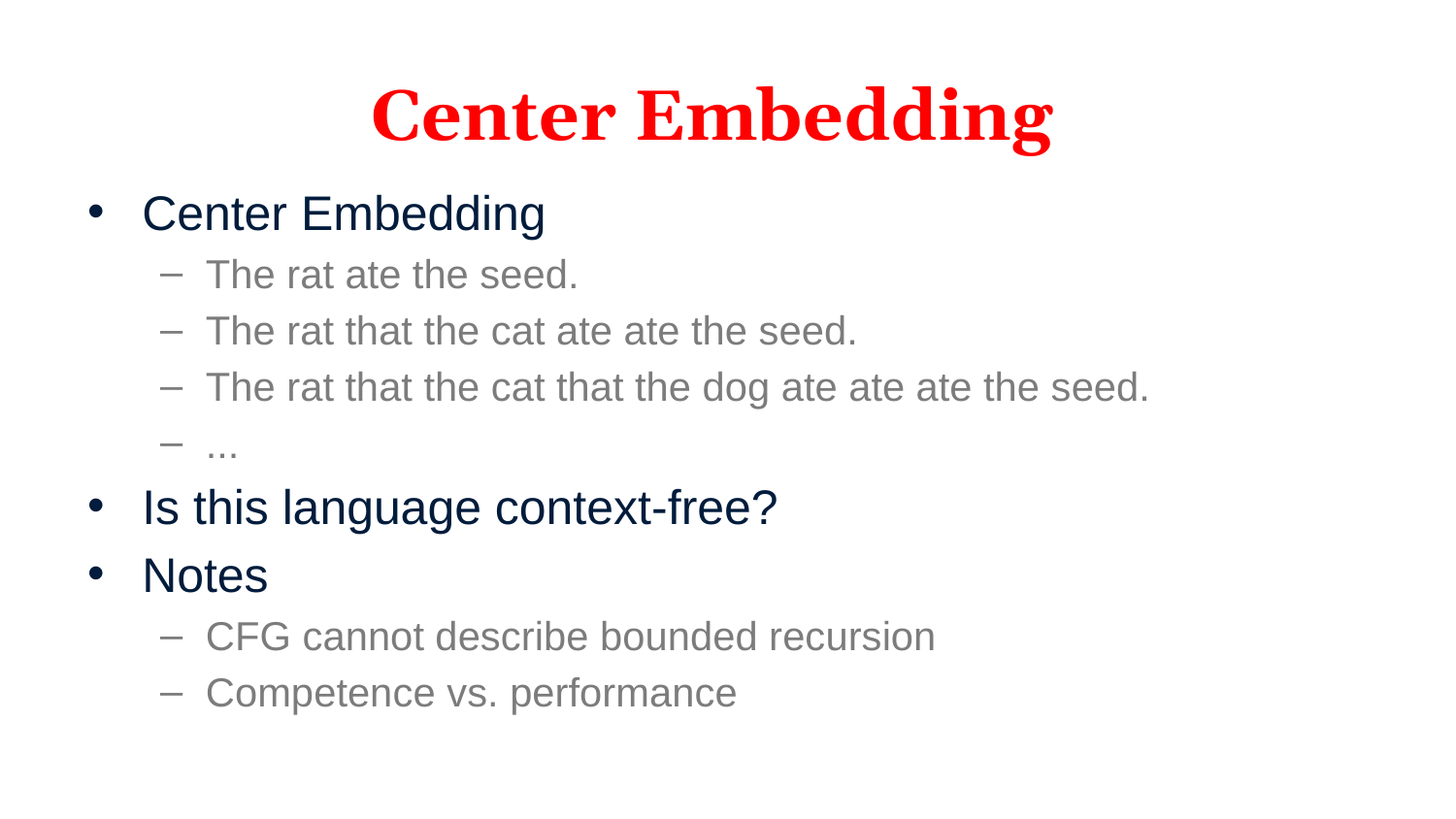

# Center Embedding
Center Embedding
The rat ate the seed.
The rat that the cat ate ate the seed.
The rat that the cat that the dog ate ate ate the seed.
...
Is this language context-free?
Notes
CFG cannot describe bounded recursion
Competence vs. performance